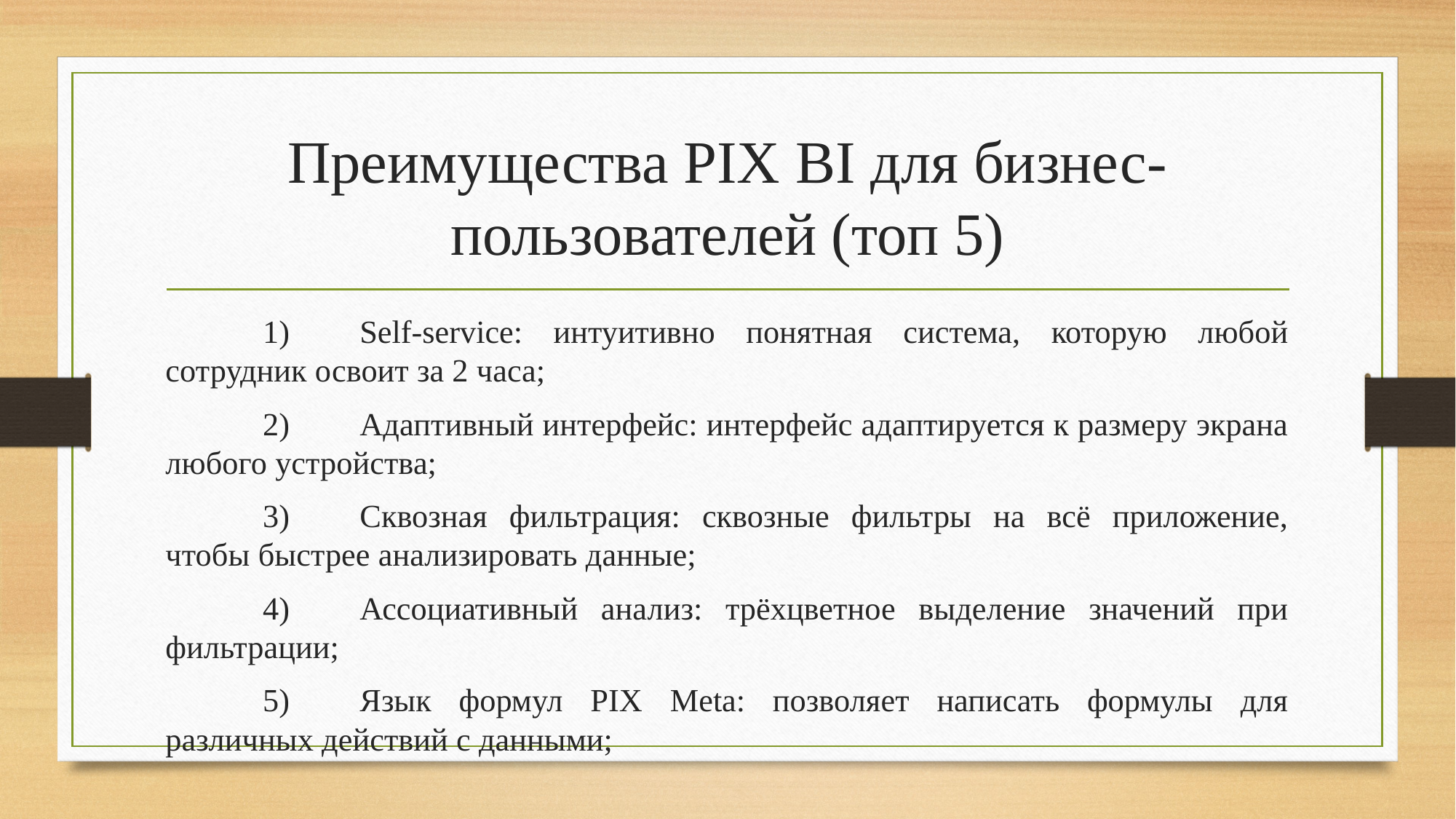

# Преимущества PIX BI для бизнес-пользователей (топ 5)
	1)	Self-service: интуитивно понятная система, которую любой сотрудник освоит за 2 часа;
	2)	Адаптивный интерфейс: интерфейс адаптируется к размеру экрана любого устройства;
	3)	Сквозная фильтрация: сквозные фильтры на всё приложение, чтобы быстрее анализировать данные;
	4)	Ассоциативный анализ: трёхцветное выделение значений при фильтрации;
	5)	Язык формул PIX Meta: позволяет написать формулы для различных действий с данными;